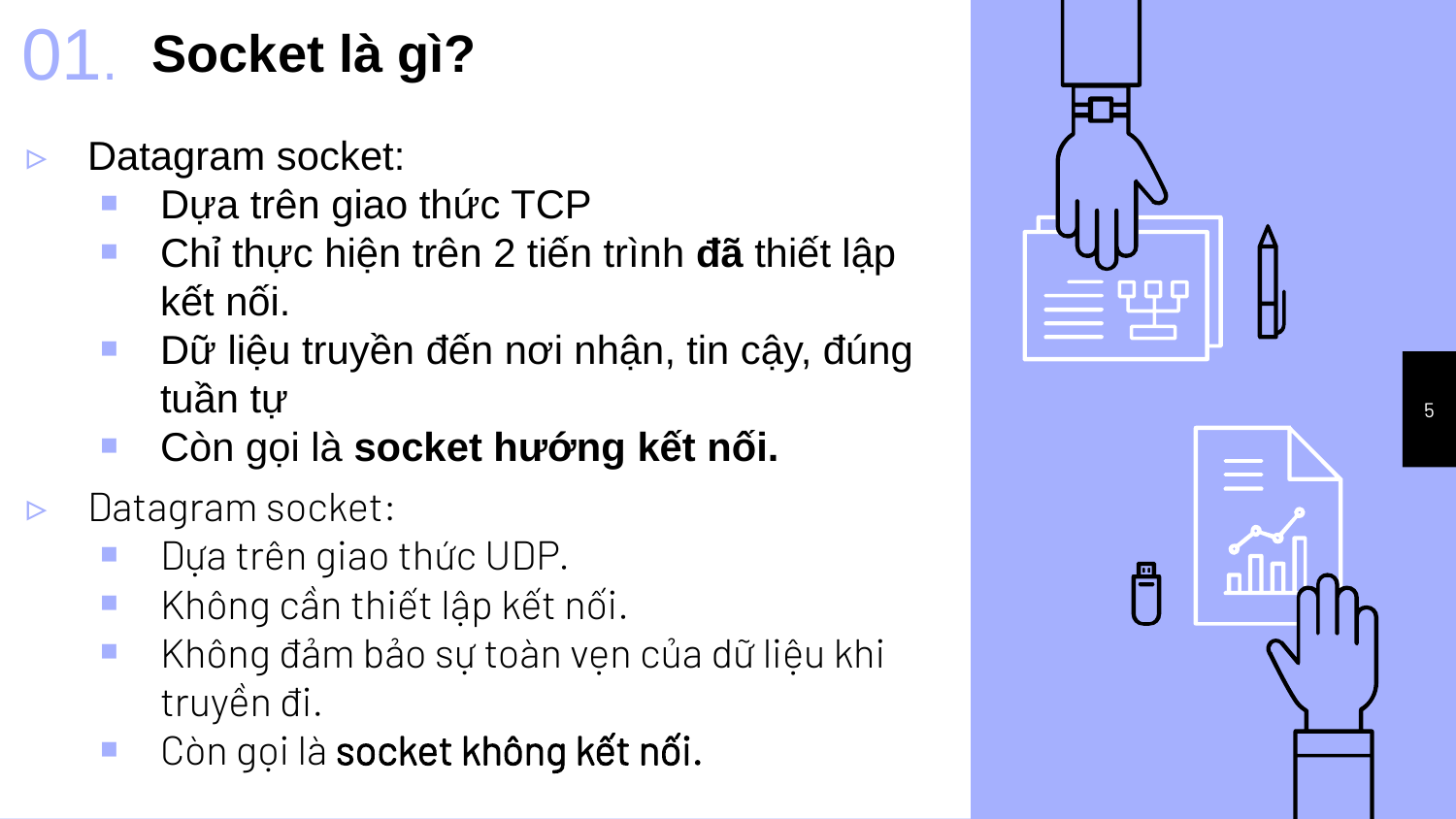

01.
Socket là gì?
Datagram socket:
Dựa trên giao thức TCP
Chỉ thực hiện trên 2 tiến trình đã thiết lập kết nối.
Dữ liệu truyền đến nơi nhận, tin cậy, đúng tuần tự
Còn gọi là socket hướng kết nối.
Datagram socket:
Dựa trên giao thức UDP.
Không cần thiết lập kết nối.
Không đảm bảo sự toàn vẹn của dữ liệu khi truyền đi.
Còn gọi là socket không kết nối.

5